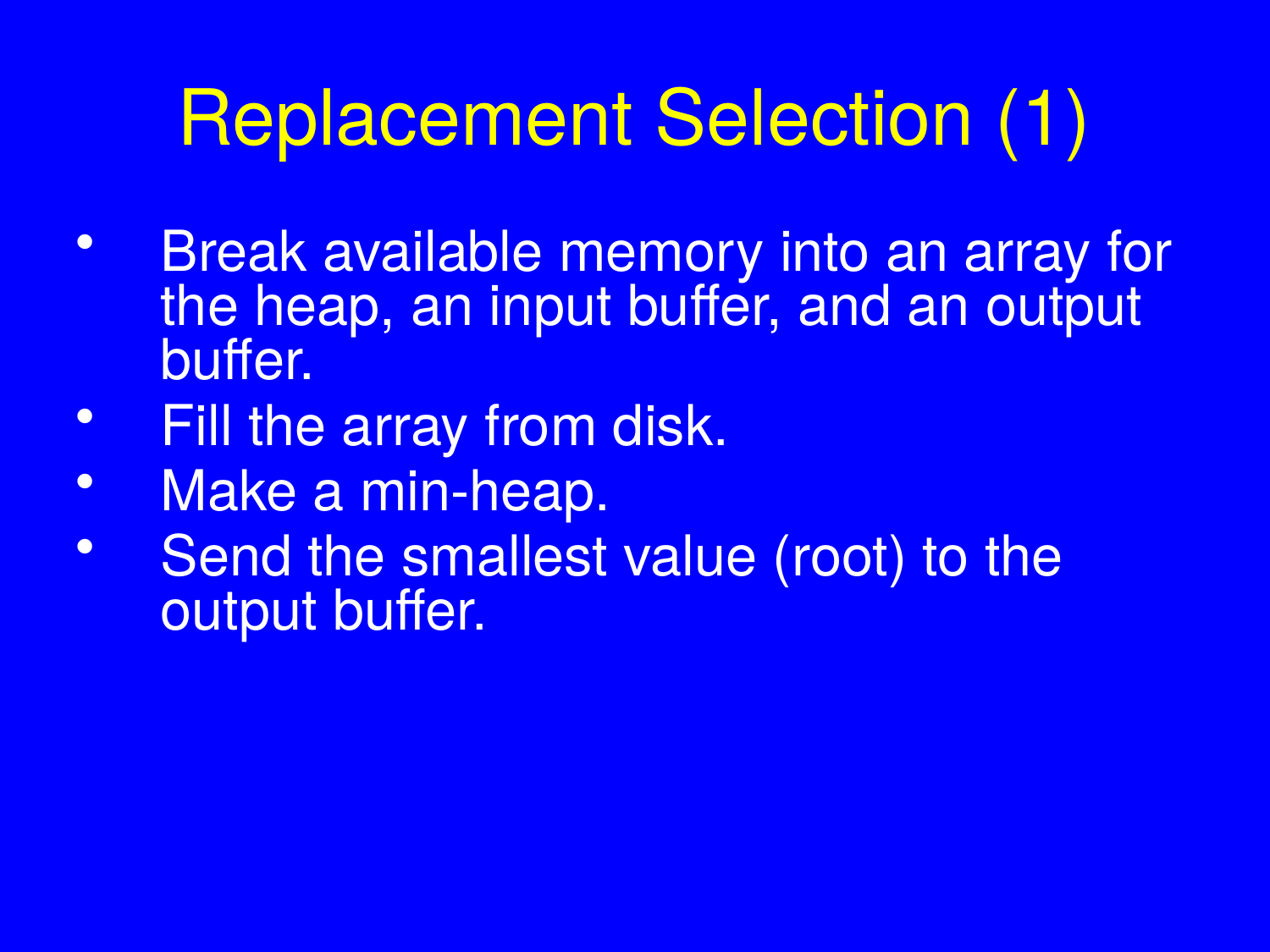

# Replacement Selection (1)
Break available memory into an array for the heap, an input buffer, and an output buffer.
Fill the array from disk.
Make a min-heap.
Send the smallest value (root) to the output buffer.